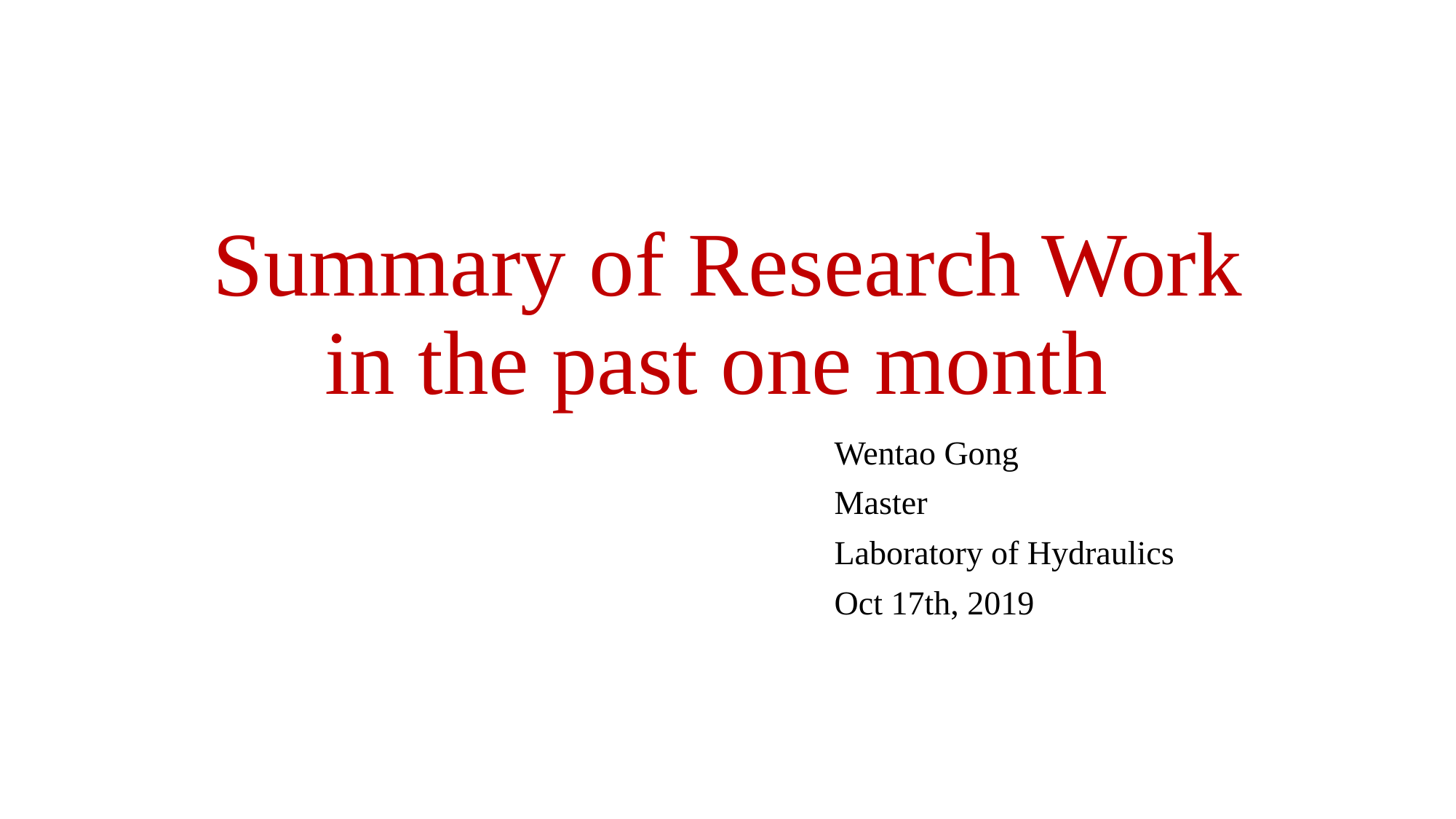

# Summary of Research Work in the past one month
Wentao Gong
Master
Laboratory of Hydraulics
Oct 17th, 2019